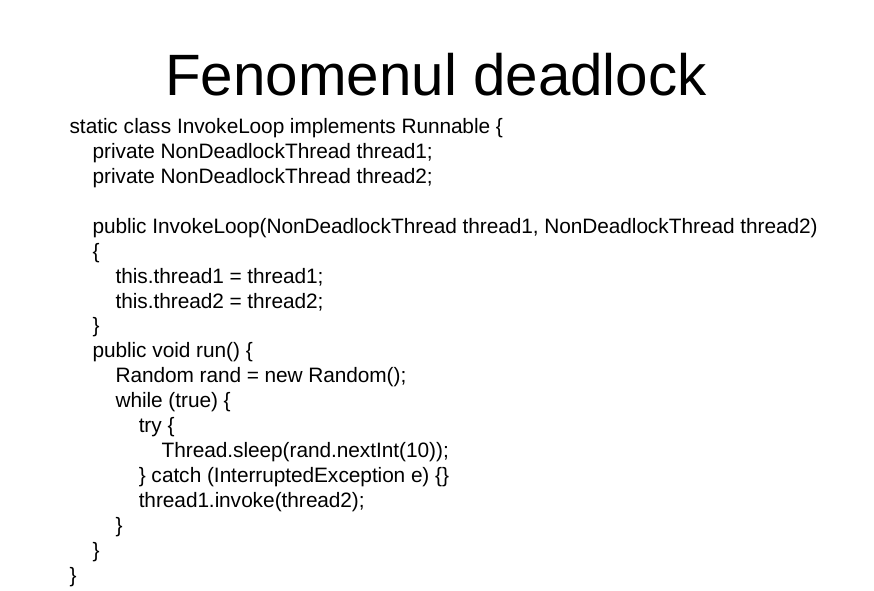

Fenomenul deadlock

    static class InvokeLoop implements Runnable {
        private NonDeadlockThread thread1;
        private NonDeadlockThread thread2;

        public InvokeLoop(NonDeadlockThread thread1, NonDeadlockThread thread2)          {
            this.thread1 = thread1;
            this.thread2 = thread2;
        }
        public void run() {
            Random rand = new Random();
            while (true) {
                try {
                    Thread.sleep(rand.nextInt(10));
                } catch (InterruptedException e) {}
                thread1.invoke(thread2);
            }
        }
    }